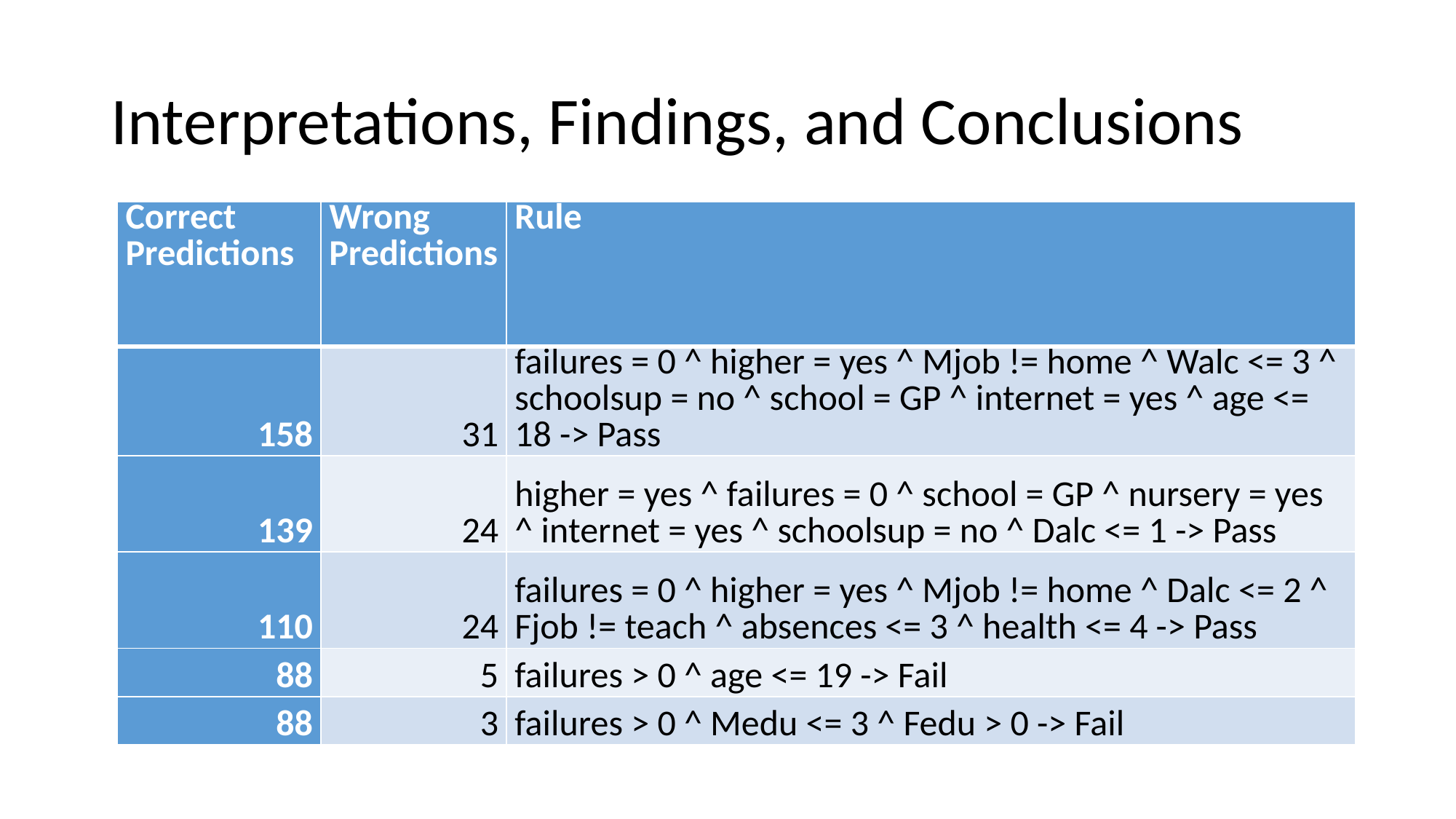

# Interpretations, Findings, and Conclusions
| Correct Predictions | Wrong Predictions | Rule |
| --- | --- | --- |
| 158 | 31 | failures = 0 ^ higher = yes ^ Mjob != home ^ Walc <= 3 ^ schoolsup = no ^ school = GP ^ internet = yes ^ age <= 18 -> Pass |
| 139 | 24 | higher = yes ^ failures = 0 ^ school = GP ^ nursery = yes ^ internet = yes ^ schoolsup = no ^ Dalc <= 1 -> Pass |
| 110 | 24 | failures = 0 ^ higher = yes ^ Mjob != home ^ Dalc <= 2 ^ Fjob != teach ^ absences <= 3 ^ health <= 4 -> Pass |
| 88 | 5 | failures > 0 ^ age <= 19 -> Fail |
| 88 | 3 | failures > 0 ^ Medu <= 3 ^ Fedu > 0 -> Fail |